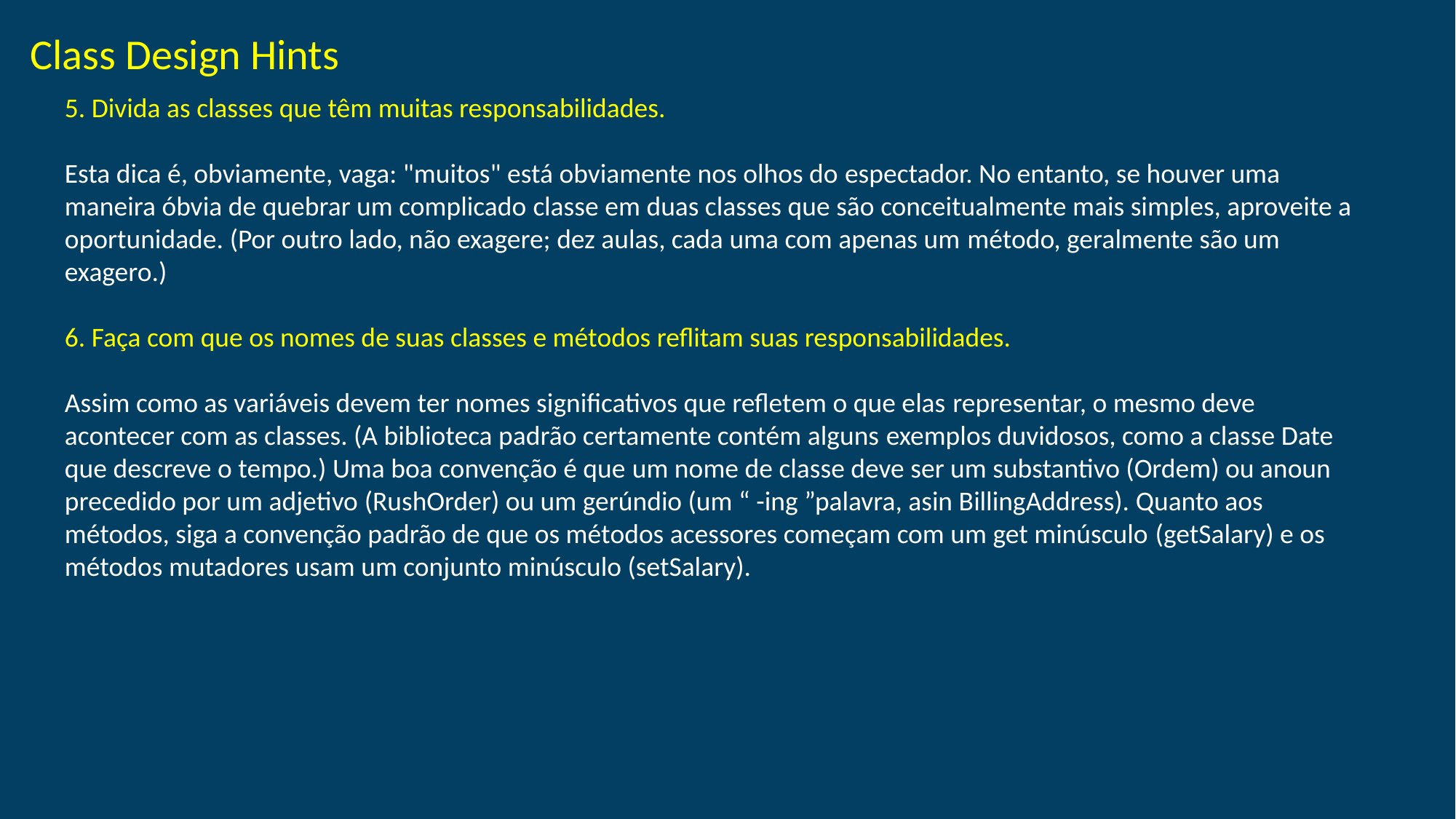

# Class Design Hints
5. Divida as classes que têm muitas responsabilidades.

Esta dica é, obviamente, vaga: "muitos" está obviamente nos olhos do espectador. No entanto, se houver uma maneira óbvia de quebrar um complicado classe em duas classes que são conceitualmente mais simples, aproveite a oportunidade. (Por outro lado, não exagere; dez aulas, cada uma com apenas um método, geralmente são um exagero.)

6. Faça com que os nomes de suas classes e métodos reflitam suas responsabilidades.

Assim como as variáveis devem ter nomes significativos que refletem o que elas representar, o mesmo deve acontecer com as classes. (A biblioteca padrão certamente contém alguns exemplos duvidosos, como a classe Date que descreve o tempo.) Uma boa convenção é que um nome de classe deve ser um substantivo (Ordem) ou anoun precedido por um adjetivo (RushOrder) ou um gerúndio (um “ -ing ”palavra, asin BillingAddress). Quanto aos métodos, siga a convenção padrão de que os métodos acessores começam com um get minúsculo (getSalary) e os métodos mutadores usam um conjunto minúsculo (setSalary).